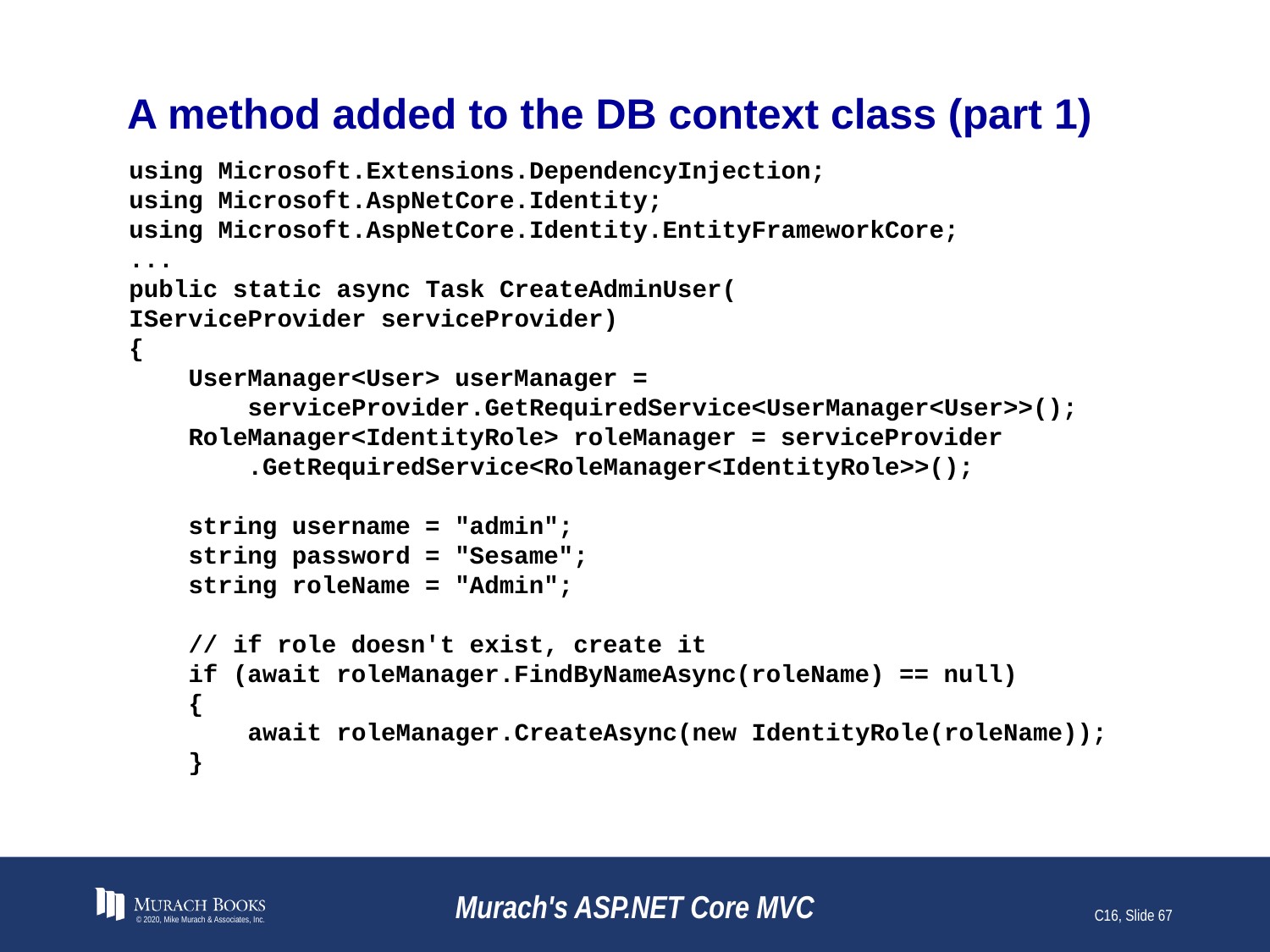

# A method added to the DB context class (part 1)
using Microsoft.Extensions.DependencyInjection;
using Microsoft.AspNetCore.Identity;
using Microsoft.AspNetCore.Identity.EntityFrameworkCore;
...
public static async Task CreateAdminUser(
IServiceProvider serviceProvider)
{
    UserManager<User> userManager =
        serviceProvider.GetRequiredService<UserManager<User>>();
    RoleManager<IdentityRole> roleManager = serviceProvider
        .GetRequiredService<RoleManager<IdentityRole>>();

    string username = "admin";
    string password = "Sesame";
    string roleName = "Admin";

    // if role doesn't exist, create it
    if (await roleManager.FindByNameAsync(roleName) == null)
    {
        await roleManager.CreateAsync(new IdentityRole(roleName));
    }

© 2020, Mike Murach & Associates, Inc.
Murach's ASP.NET Core MVC

C16, Slide 67